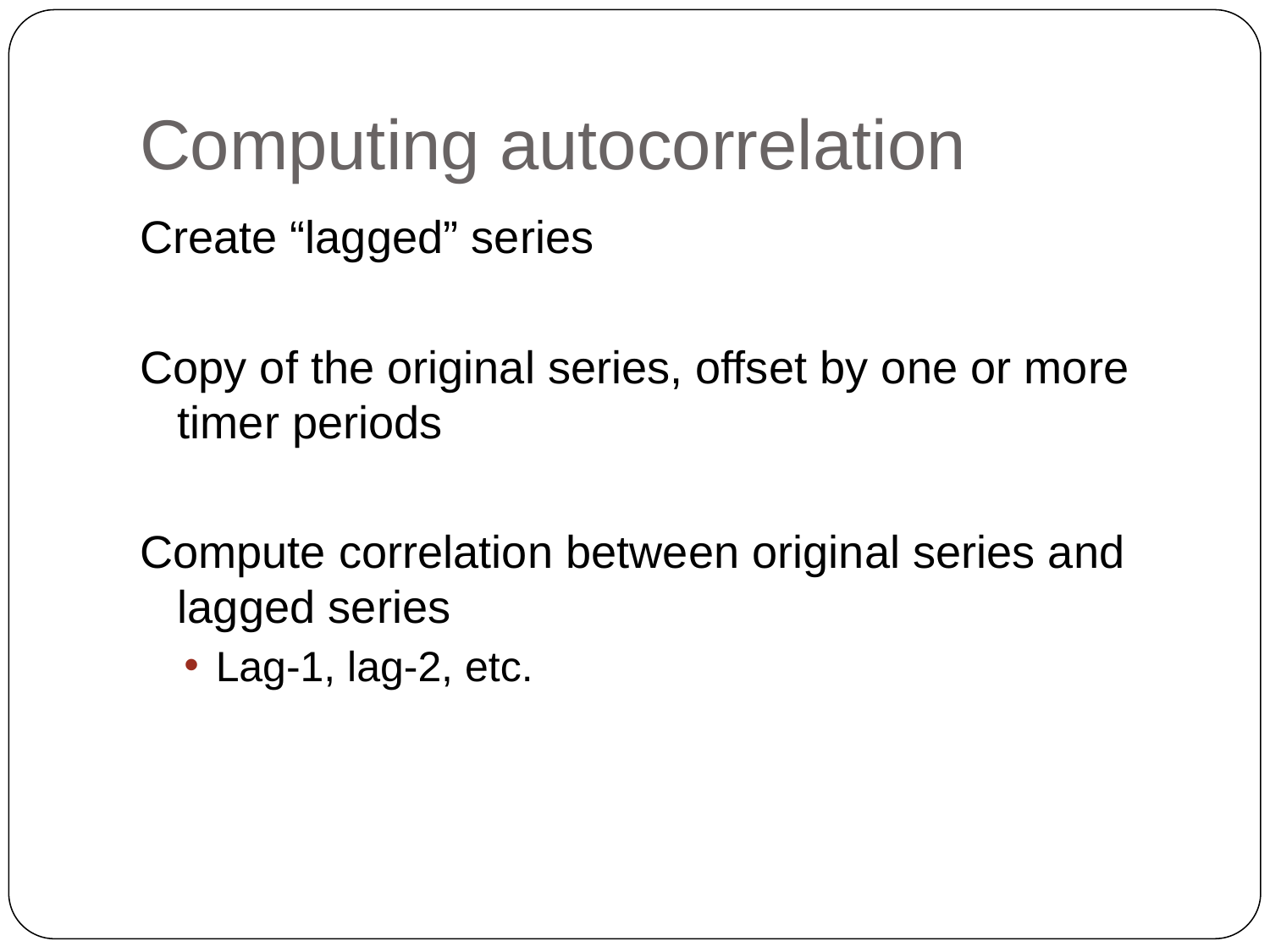

# Computing autocorrelation
Create “lagged” series

Copy of the original series, offset by one or more timer periods

Compute correlation between original series and lagged series
Lag-1, lag-2, etc.